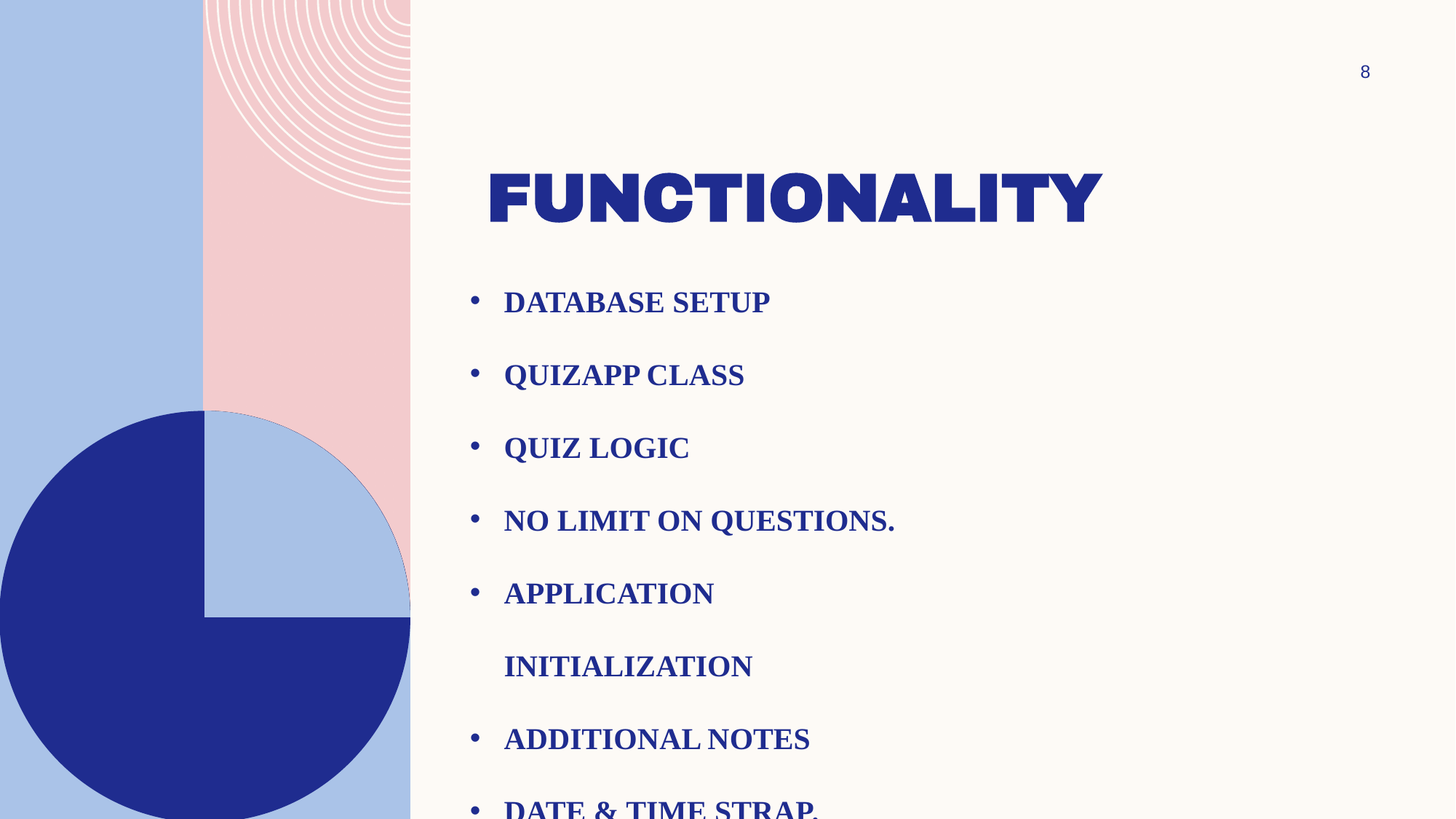

8
# functionality
Database Setup
quizApp class
Quiz logic
NO LIMIT ON QUESTIONS.
Application initialization
Additional notes
date & time strap.